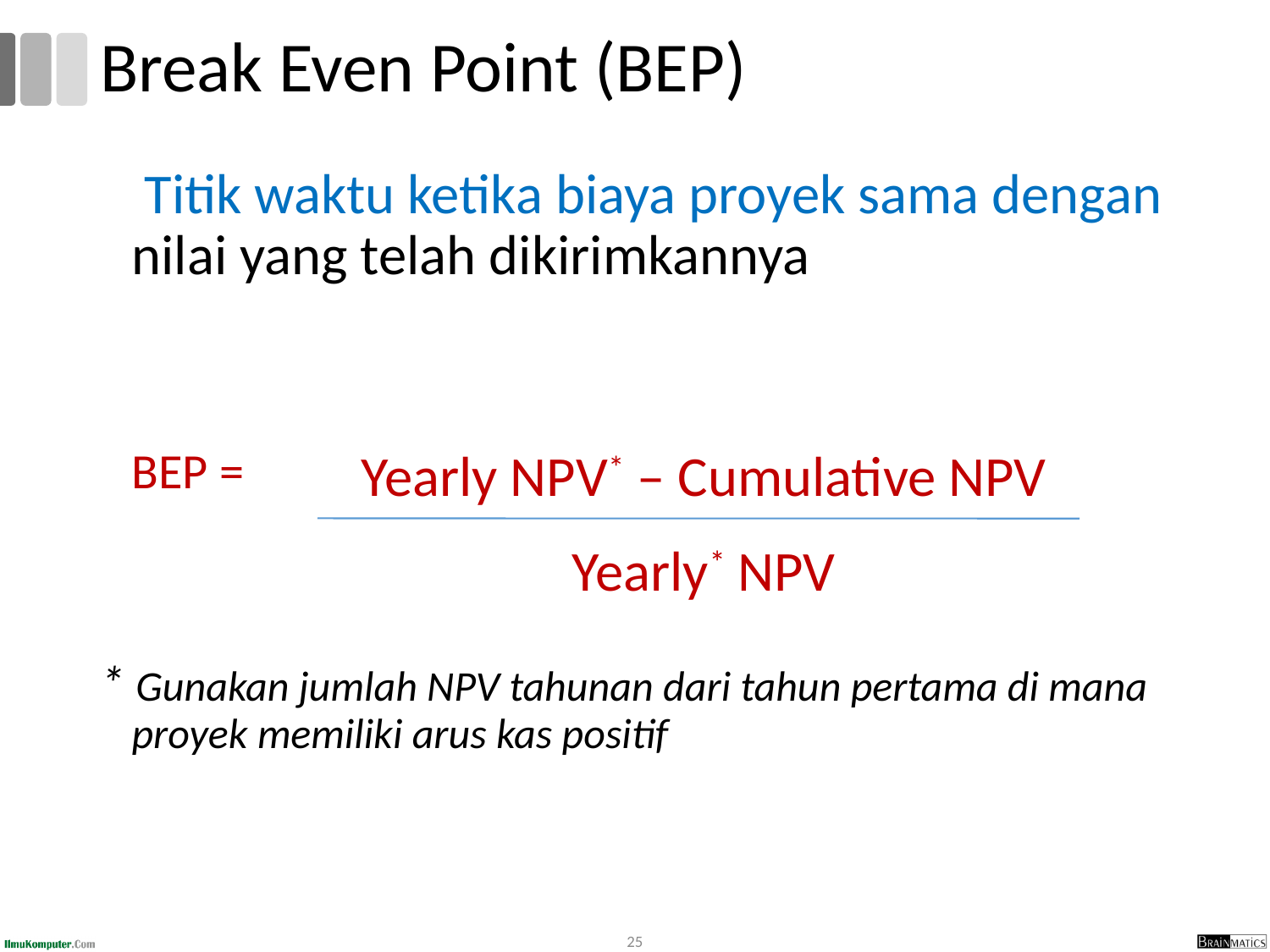

# Break Even Point (BEP)
	 Titik waktu ketika biaya proyek sama dengan nilai yang telah dikirimkannya

	BEP =

* Gunakan jumlah NPV tahunan dari tahun pertama di mana proyek memiliki arus kas positif
Yearly NPV* – Cumulative NPV
Yearly* NPV
25